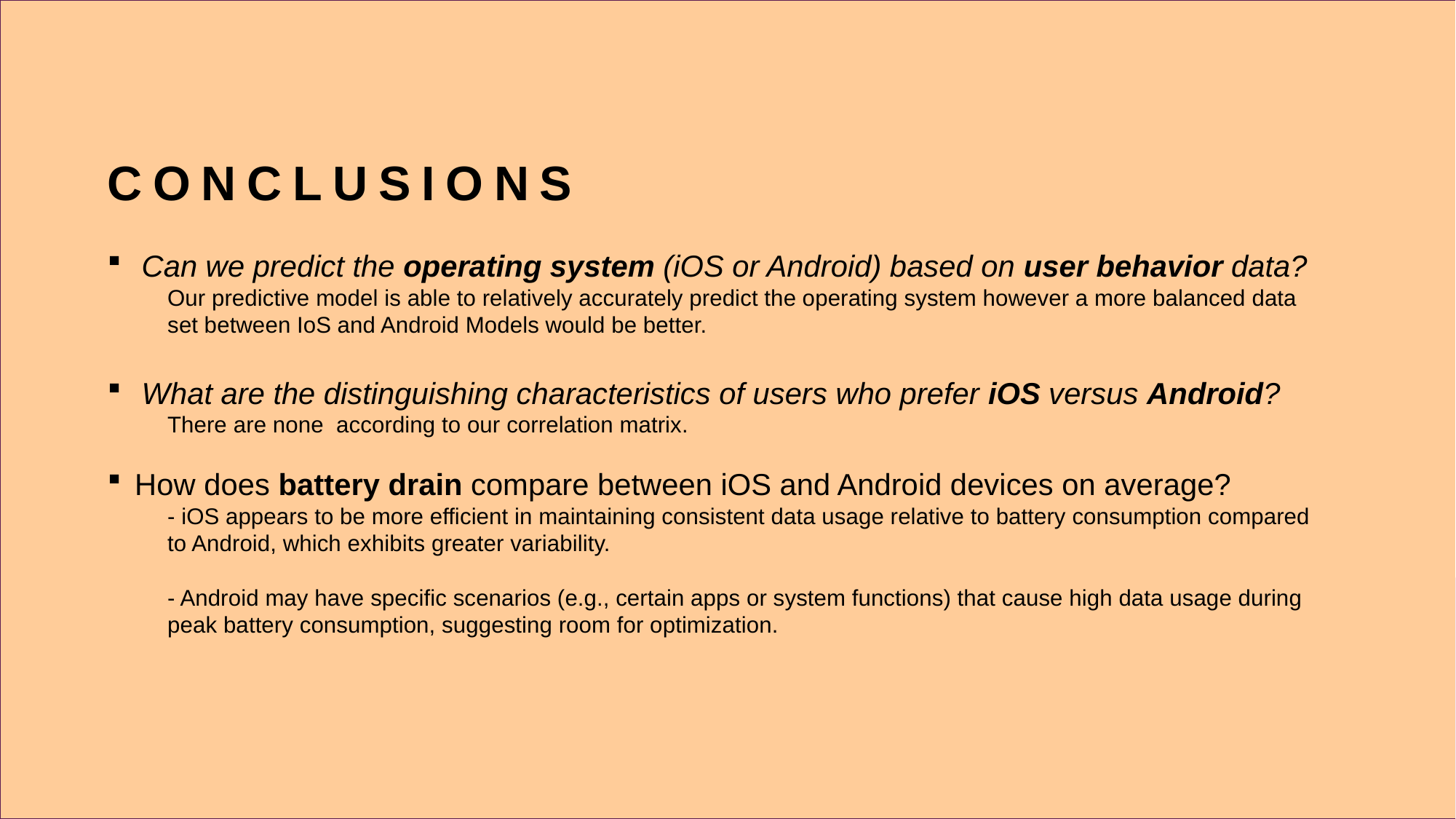

# CONCLUSIONS
Can we predict the operating system (iOS or Android) based on user behavior data?
Our predictive model is able to relatively accurately predict the operating system however a more balanced data set between IoS and Android Models would be better.

What are the distinguishing characteristics of users who prefer iOS versus Android?
There are none  according to our correlation matrix.

How does battery drain compare between iOS and Android devices on average?
- iOS appears to be more efficient in maintaining consistent data usage relative to battery consumption compared to Android, which exhibits greater variability.

- Android may have specific scenarios (e.g., certain apps or system functions) that cause high data usage during peak battery consumption, suggesting room for optimization.